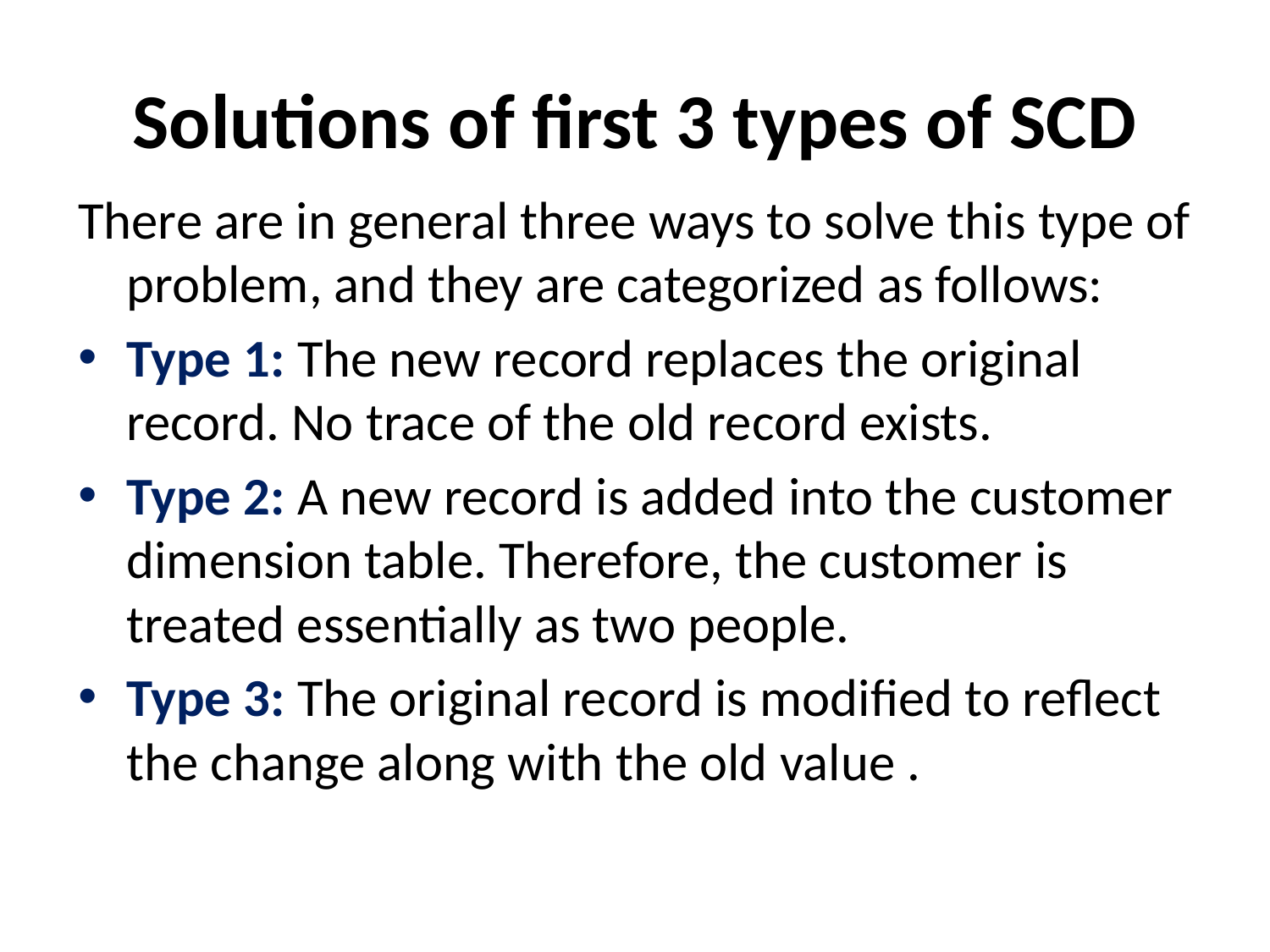

# Solutions of first 3 types of SCD
There are in general three ways to solve this type of problem, and they are categorized as follows:
Type 1: The new record replaces the original record. No trace of the old record exists.
Type 2: A new record is added into the customer dimension table. Therefore, the customer is treated essentially as two people.
Type 3: The original record is modified to reflect the change along with the old value .